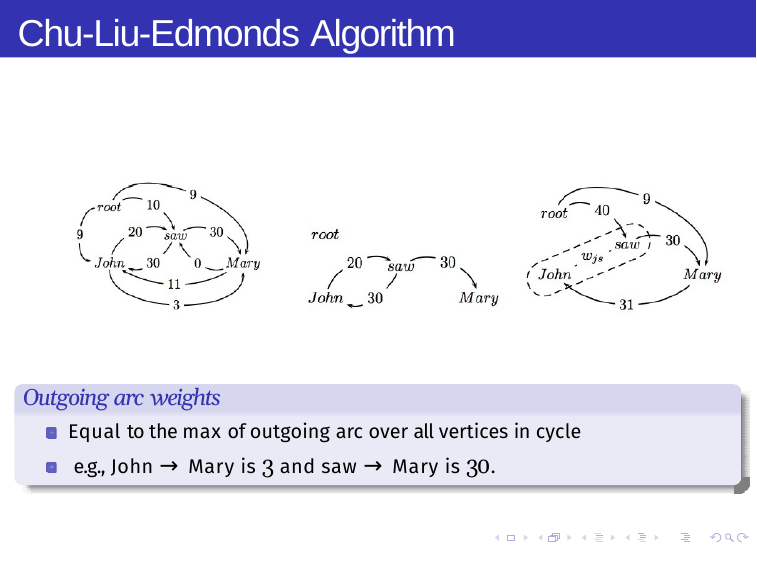

# Chu-Liu-Edmonds Algorithm

Outgoing arc weights
Equal to the max of outgoing arc over all vertices in cycle  e.g., John → Mary is 3 and saw → Mary is 30.

MST-based Dependency Parsing
Week 6, Lecture 4